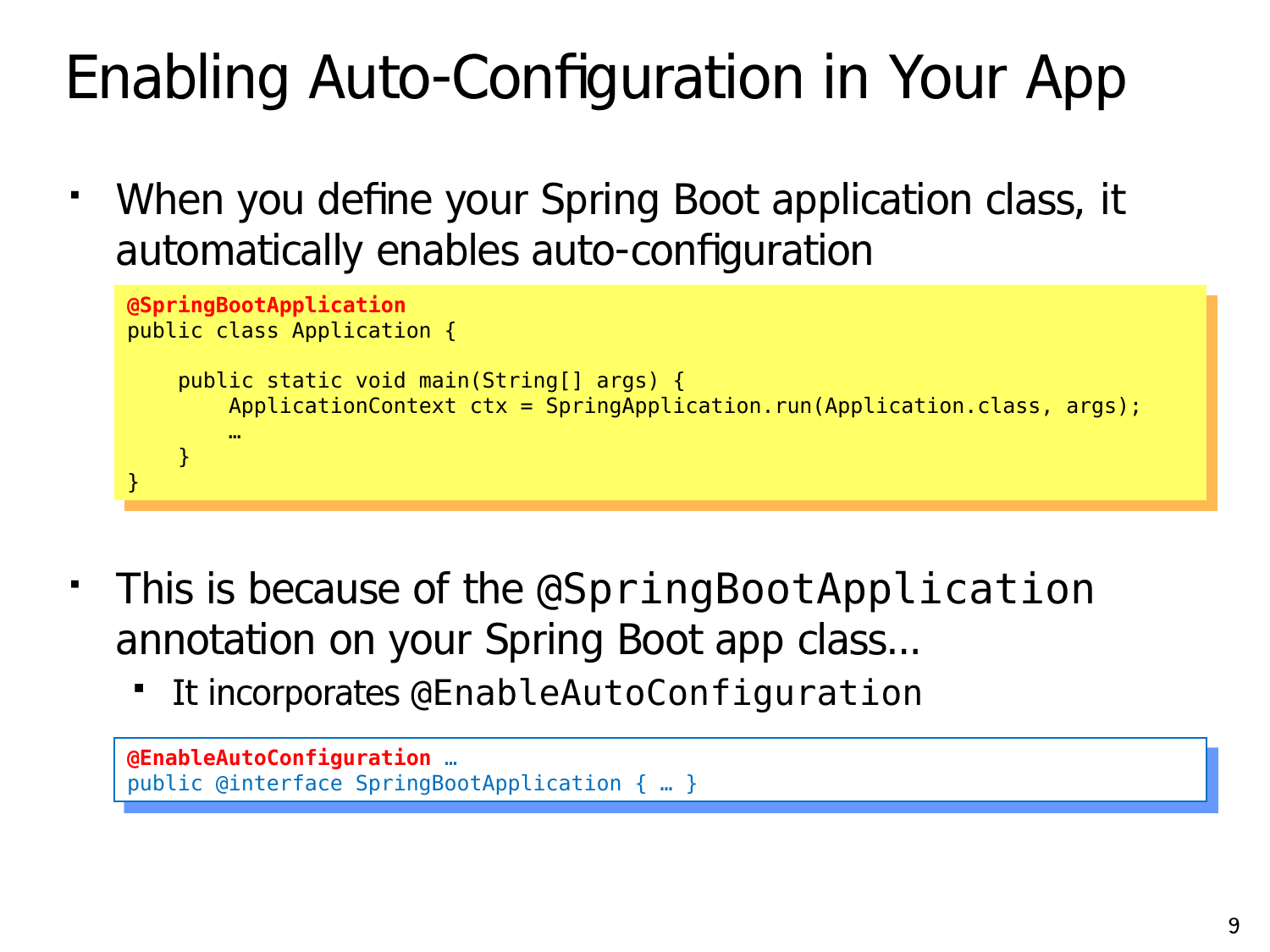

# Enabling Auto-Configuration in Your App
When you define your Spring Boot application class, it automatically enables auto-configuration

This is because of the @SpringBootApplication annotation on your Spring Boot app class…
It incorporates @EnableAutoConfiguration

@SpringBootApplication
public class Application {

    public static void main(String[] args) {
        ApplicationContext ctx = SpringApplication.run(Application.class, args);
        …
    }
}
@EnableAutoConfiguration …
public @interface SpringBootApplication { … }
9